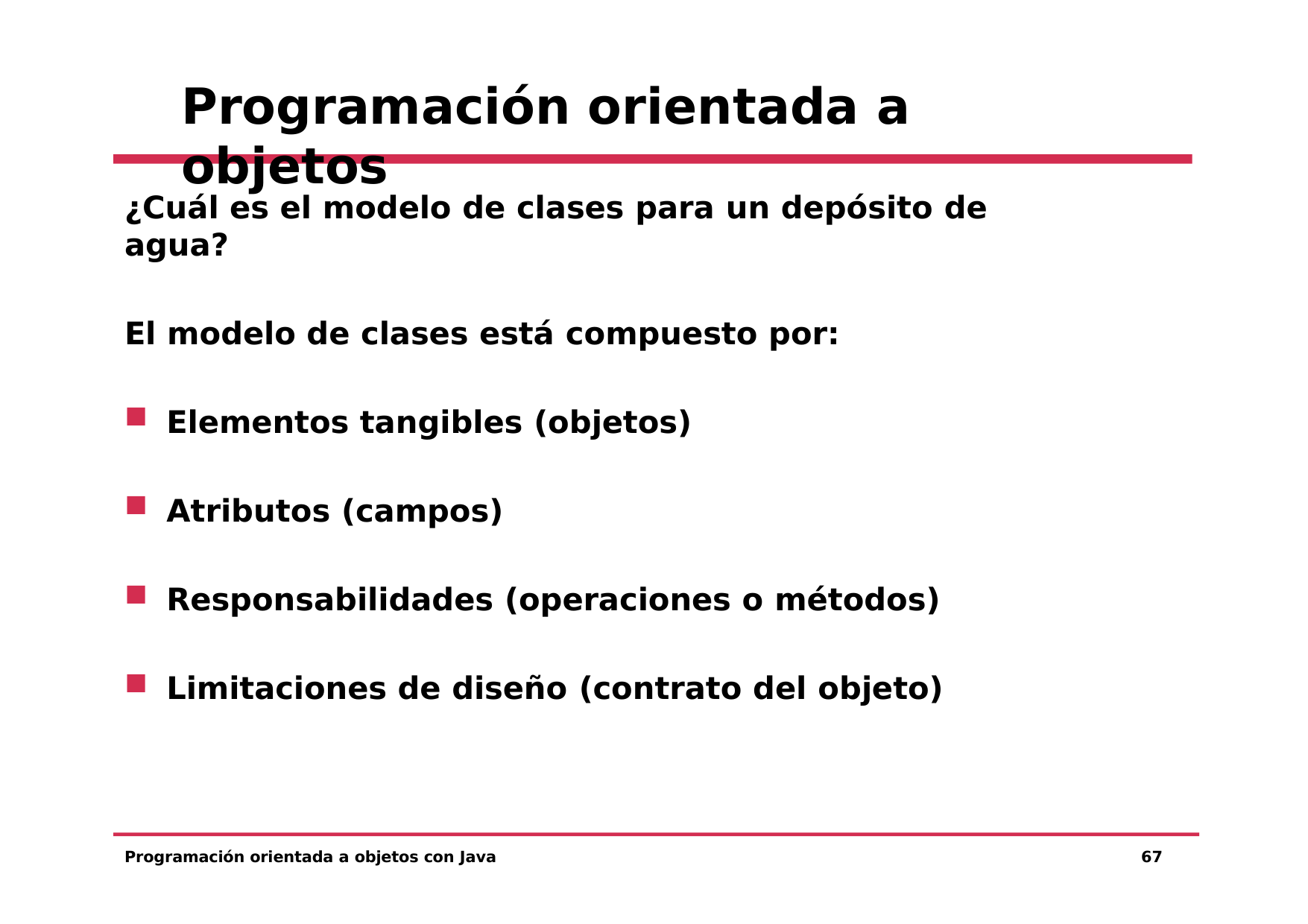

# Programación orientada a objetos
¿Cuál es el modelo de clases para un depósito de agua?

El modelo de clases está compuesto por:

Elementos tangibles (objetos)

Atributos (campos)

Responsabilidades (operaciones o métodos)

Limitaciones de diseño (contrato del objeto)
Programación orientada a objetos con Java
67